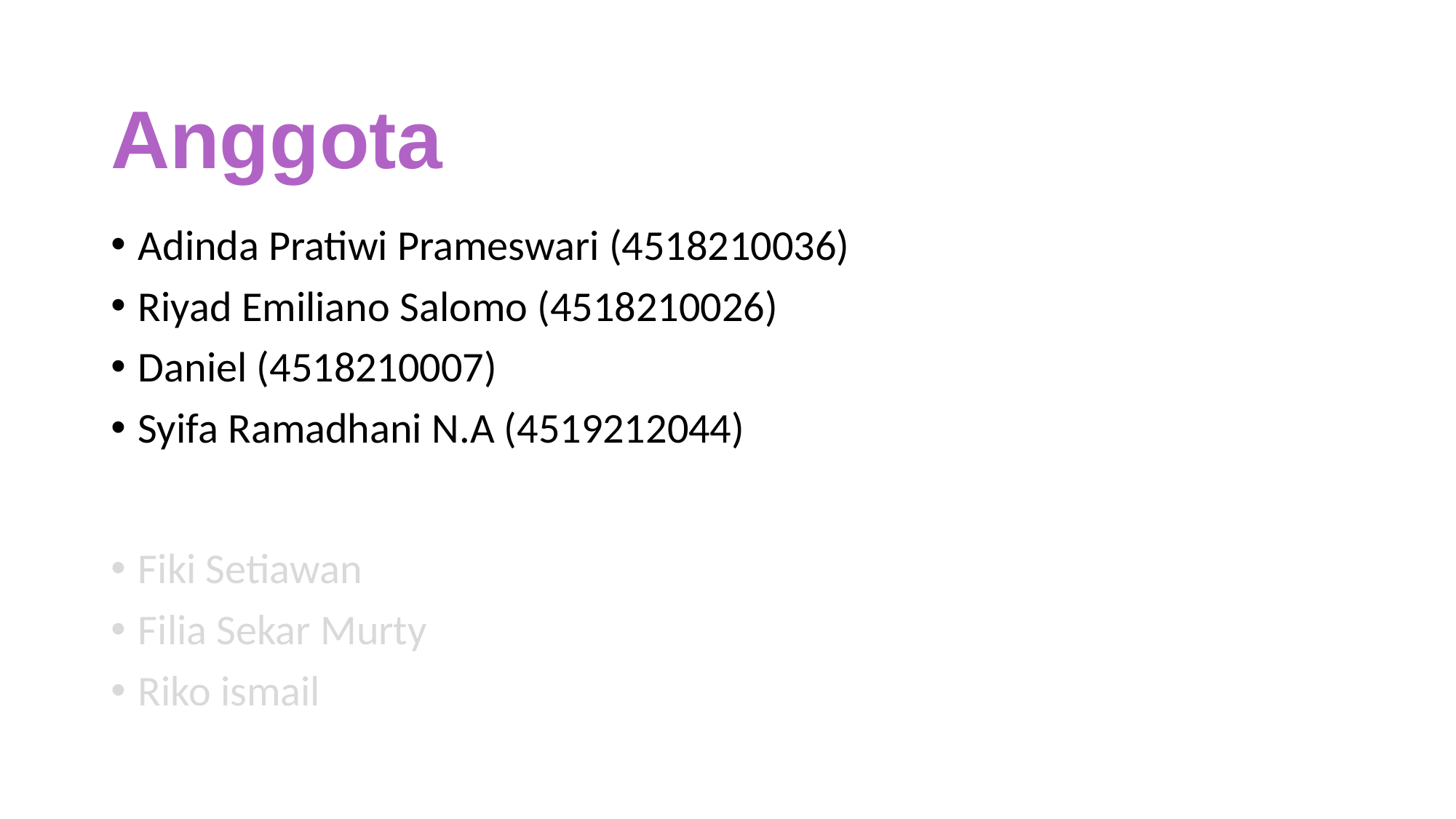

Anggota
Adinda Pratiwi Prameswari (4518210036)
Riyad Emiliano Salomo (4518210026)
Daniel (4518210007)
Syifa Ramadhani N.A (4519212044)
Fiki Setiawan
Filia Sekar Murty
Riko ismail